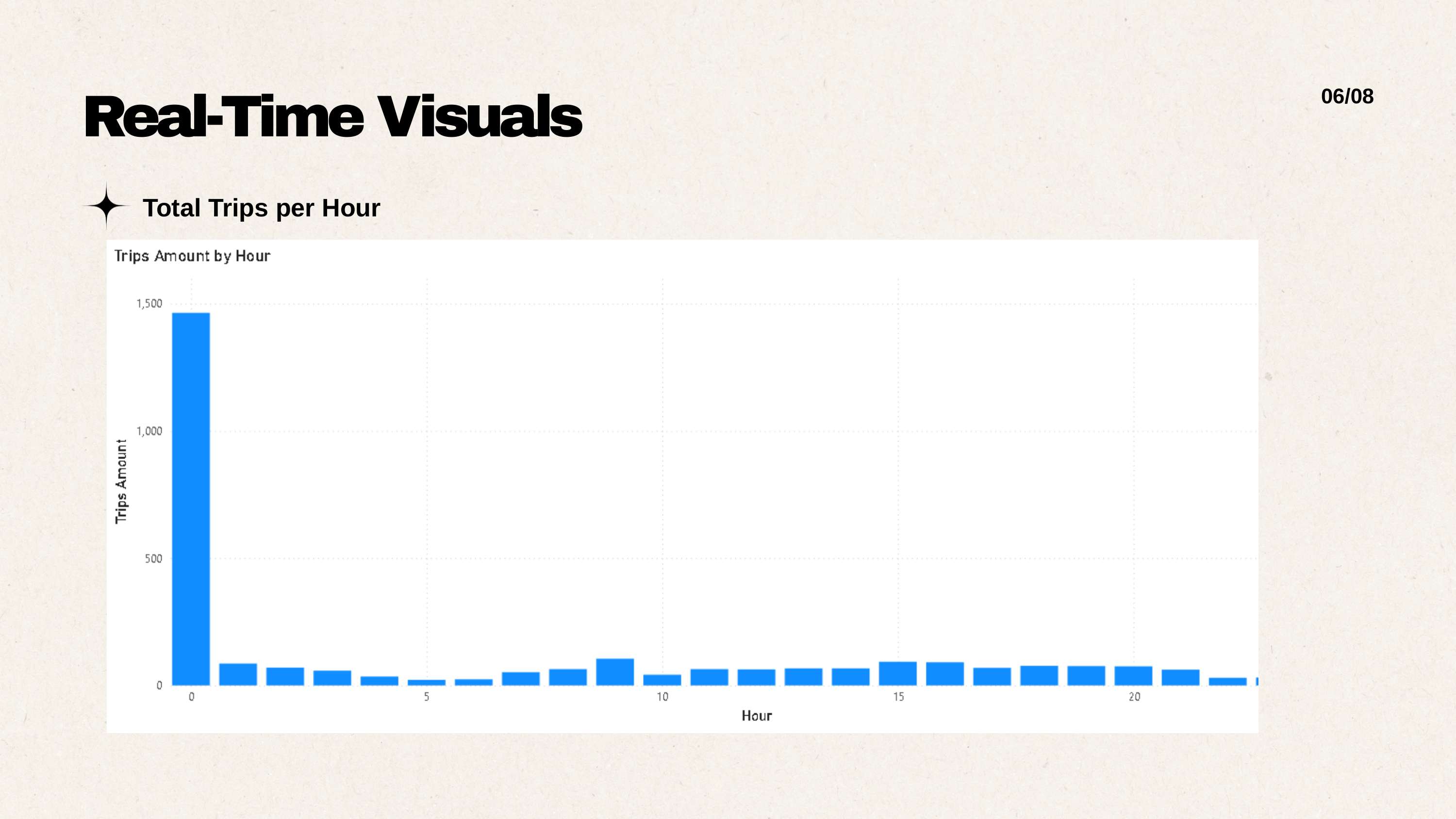

06/08
Real-Time Visuals

Total Trips per Hour